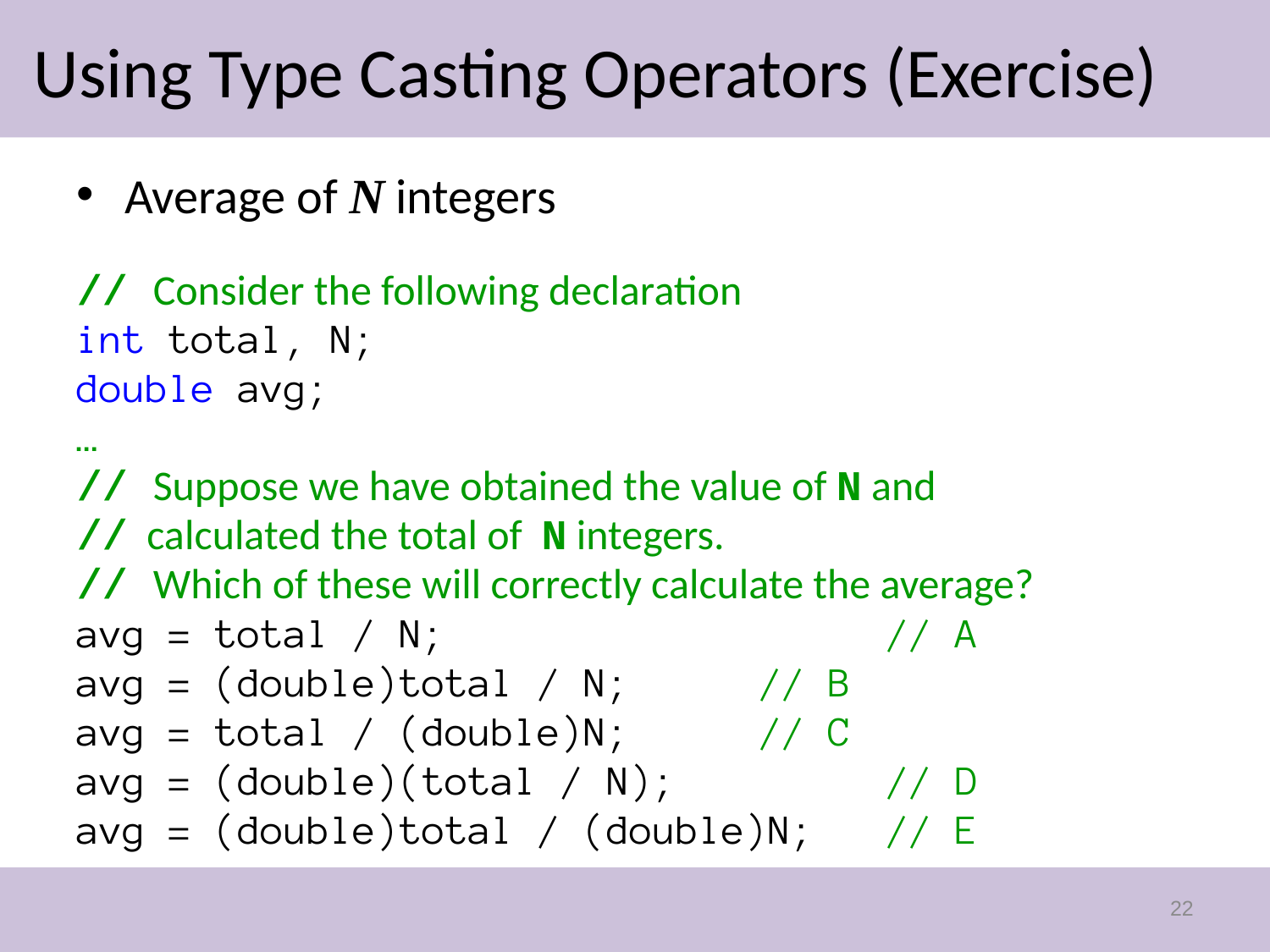

# Using Type Casting Operators (Exercise)
Average of N integers

// Consider the following declaration
int total, N;
double avg;
…
// Suppose we have obtained the value of N and
//  calculated the total of  N integers.
// Which of these will correctly calculate the average?
avg = total / N;				// A
avg = (double)total / N;		// B
avg = total / (double)N;		// C
avg = (double)(total / N);		// D
avg = (double)total / (double)N;	// E
22